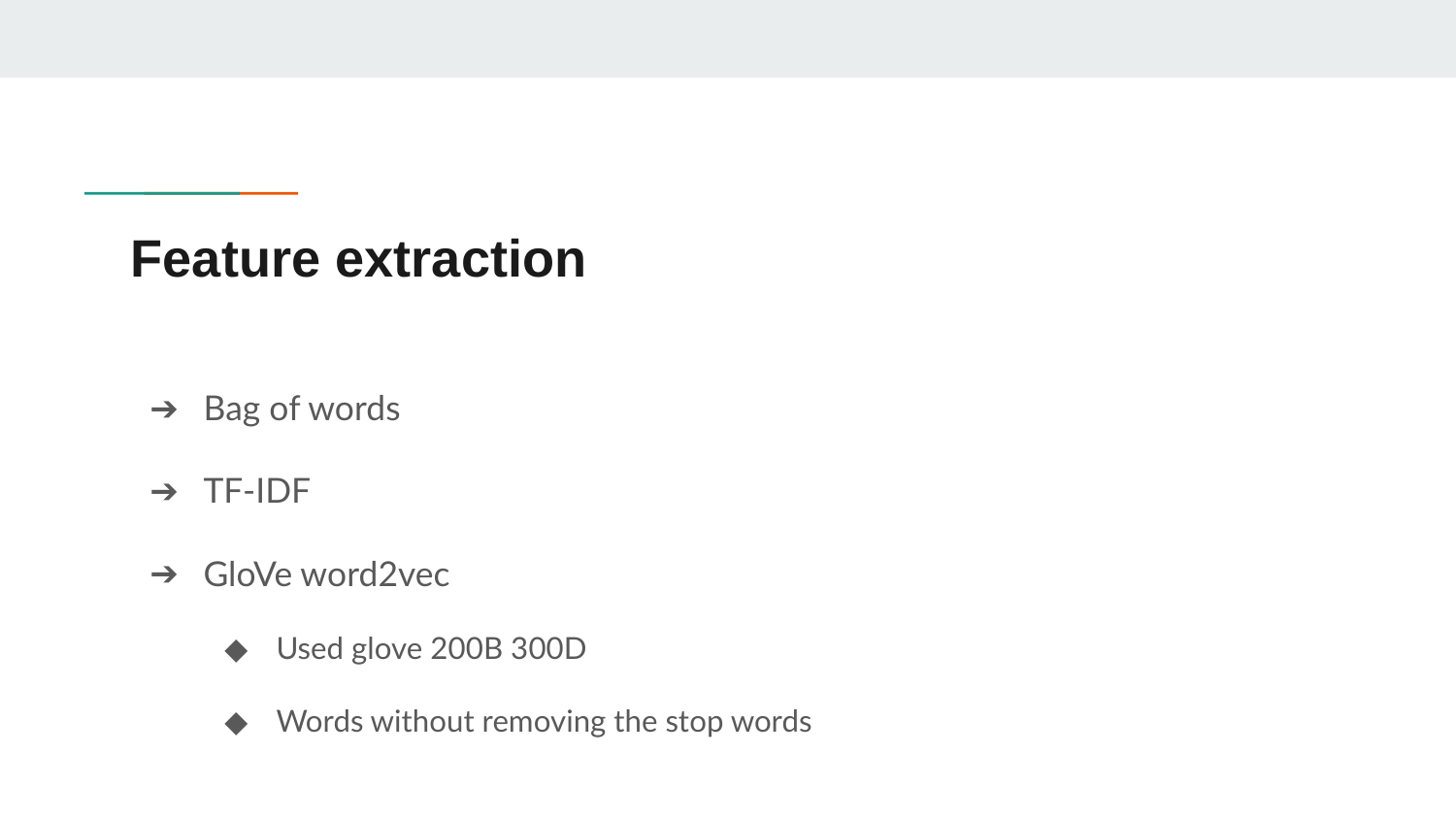

# Feature extraction
Bag of words
TF-IDF
GloVe word2vec
Used glove 200B 300D
Words without removing the stop words